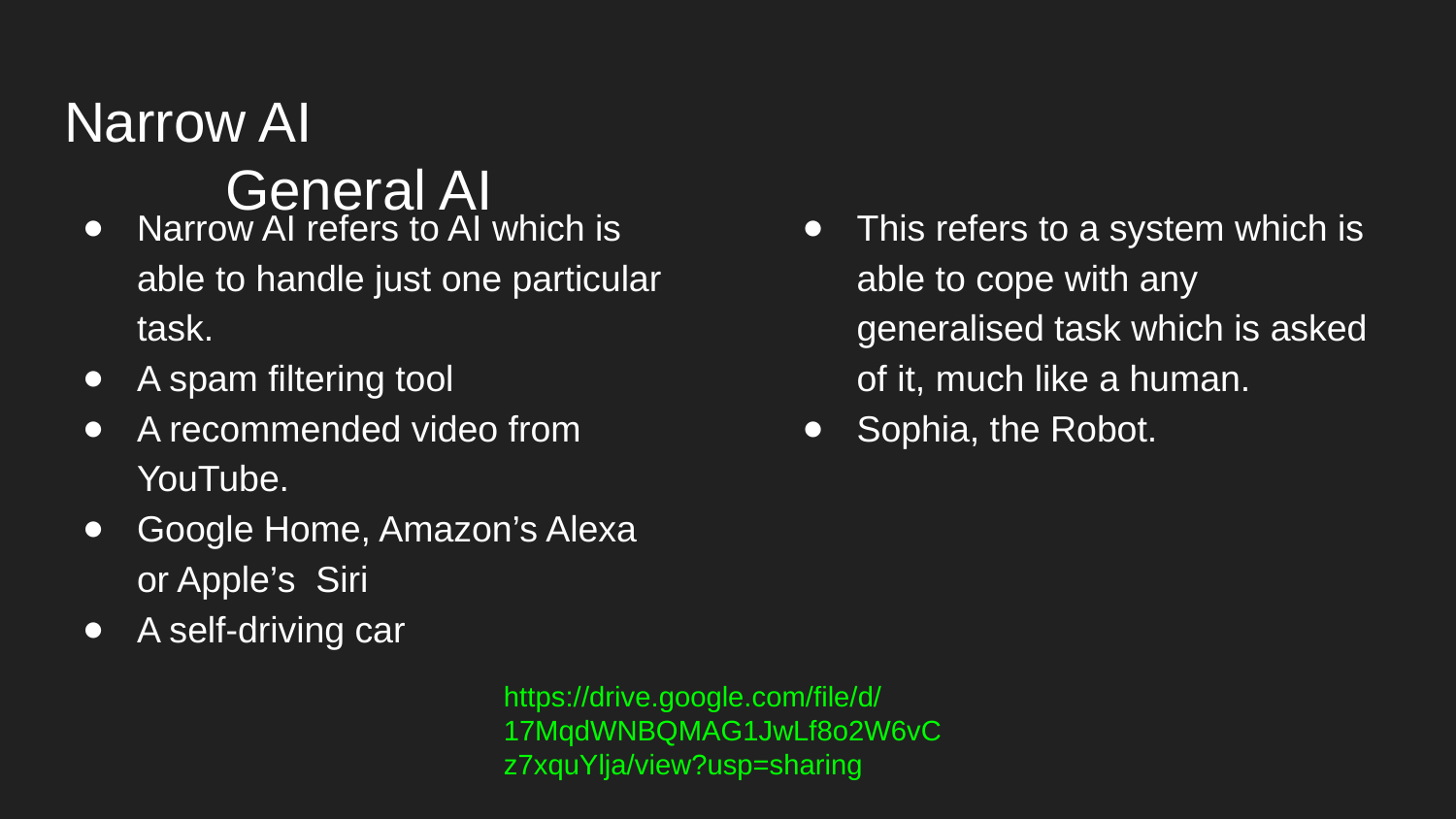

# Narrow AI  									 General AI

Narrow AI refers to AI which is able to handle just one particular task.
A spam filtering tool
A recommended video from YouTube.
Google Home, Amazon’s Alexa or Apple’s  Siri
A self-driving car
This refers to a system which is able to cope with any generalised task which is asked of it, much like a human.
Sophia, the Robot.
https://drive.google.com/file/d/17MqdWNBQMAG1JwLf8o2W6vCz7xquYlja/view?usp=sharing